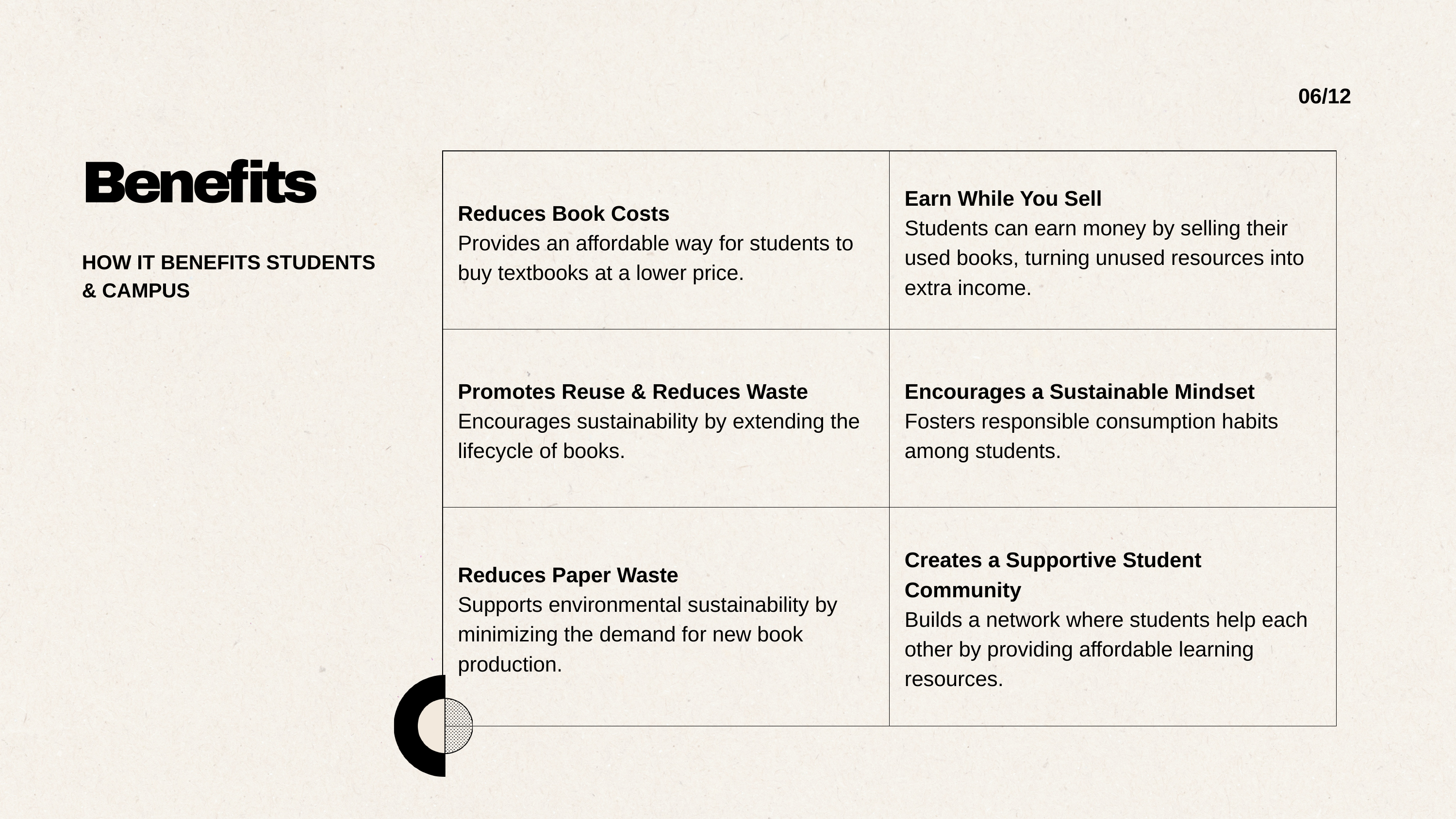

06/12
| Reduces Book Costs Provides an affordable way for students to buy textbooks at a lower price. | Earn While You Sell Students can earn money by selling their used books, turning unused resources into extra income. |
| --- | --- |
| Promotes Reuse & Reduces Waste Encourages sustainability by extending the lifecycle of books. | Encourages a Sustainable Mindset Fosters responsible consumption habits among students. |
| Reduces Paper Waste Supports environmental sustainability by minimizing the demand for new book production. | Creates a Supportive Student Community Builds a network where students help each other by providing affordable learning resources. |
Benefits
HOW IT BENEFITS STUDENTS & CAMPUS